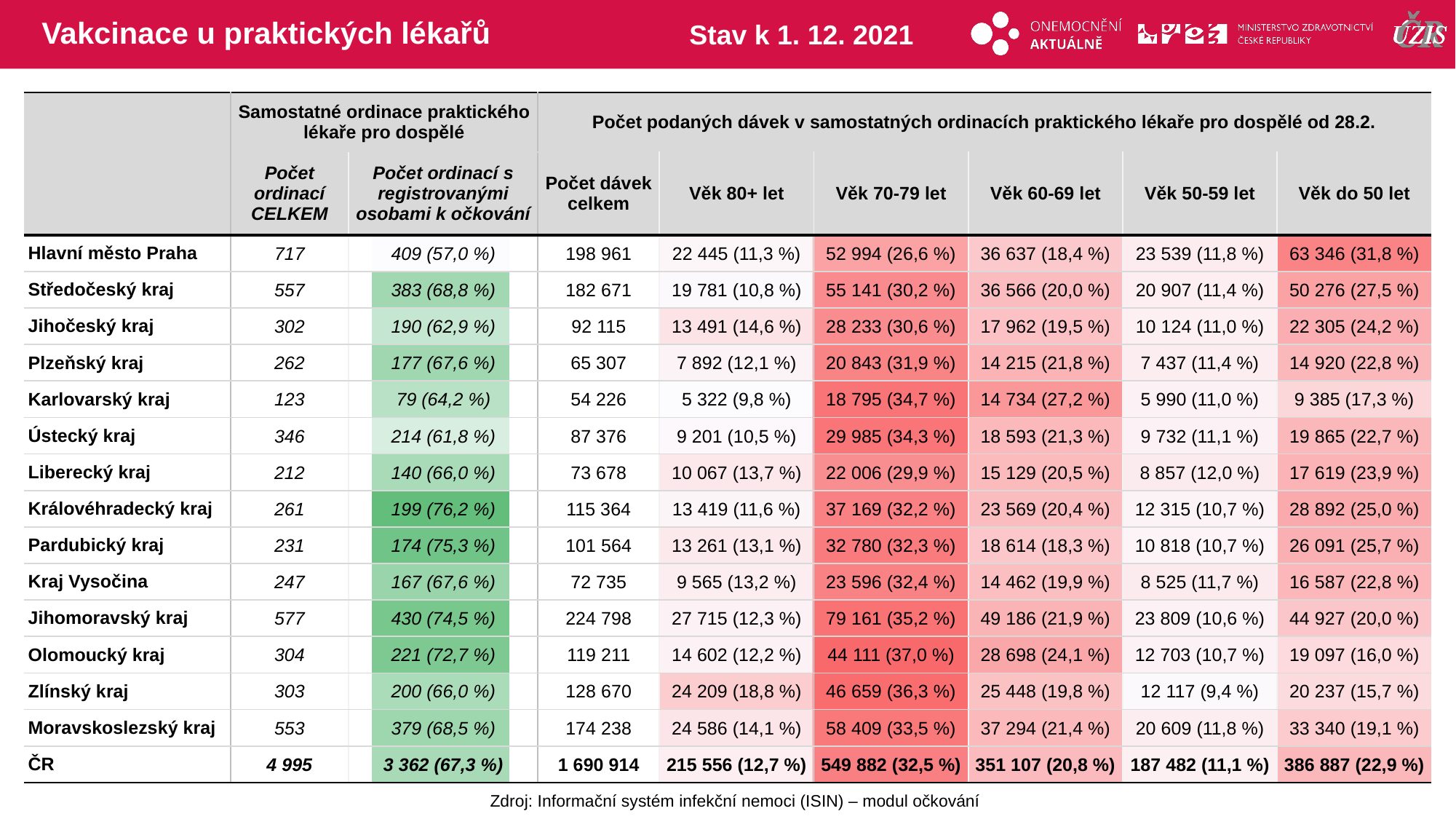

# Vakcinace u praktických lékařů
Stav k 1. 12. 2021
|  | Samostatné ordinace praktického lékaře pro dospělé |  | Počet podaných dávek v samostatných ordinacích praktického lékaře pro dospělé od 28.2. |  |  |  |  |  |
| --- | --- | --- | --- | --- | --- | --- | --- | --- |
|  | Počet ordinací CELKEM | Počet ordinací s registrovanými osobami k očkování | Počet dávek celkem | Věk 80+ let | Věk 70-79 let | Věk 60-69 let | Věk 50-59 let | Věk do 50 let |
| Hlavní město Praha | 717 | 409 (57,0 %) | 198 961 | 22 445 (11,3 %) | 52 994 (26,6 %) | 36 637 (18,4 %) | 23 539 (11,8 %) | 63 346 (31,8 %) |
| Středočeský kraj | 557 | 383 (68,8 %) | 182 671 | 19 781 (10,8 %) | 55 141 (30,2 %) | 36 566 (20,0 %) | 20 907 (11,4 %) | 50 276 (27,5 %) |
| Jihočeský kraj | 302 | 190 (62,9 %) | 92 115 | 13 491 (14,6 %) | 28 233 (30,6 %) | 17 962 (19,5 %) | 10 124 (11,0 %) | 22 305 (24,2 %) |
| Plzeňský kraj | 262 | 177 (67,6 %) | 65 307 | 7 892 (12,1 %) | 20 843 (31,9 %) | 14 215 (21,8 %) | 7 437 (11,4 %) | 14 920 (22,8 %) |
| Karlovarský kraj | 123 | 79 (64,2 %) | 54 226 | 5 322 (9,8 %) | 18 795 (34,7 %) | 14 734 (27,2 %) | 5 990 (11,0 %) | 9 385 (17,3 %) |
| Ústecký kraj | 346 | 214 (61,8 %) | 87 376 | 9 201 (10,5 %) | 29 985 (34,3 %) | 18 593 (21,3 %) | 9 732 (11,1 %) | 19 865 (22,7 %) |
| Liberecký kraj | 212 | 140 (66,0 %) | 73 678 | 10 067 (13,7 %) | 22 006 (29,9 %) | 15 129 (20,5 %) | 8 857 (12,0 %) | 17 619 (23,9 %) |
| Královéhradecký kraj | 261 | 199 (76,2 %) | 115 364 | 13 419 (11,6 %) | 37 169 (32,2 %) | 23 569 (20,4 %) | 12 315 (10,7 %) | 28 892 (25,0 %) |
| Pardubický kraj | 231 | 174 (75,3 %) | 101 564 | 13 261 (13,1 %) | 32 780 (32,3 %) | 18 614 (18,3 %) | 10 818 (10,7 %) | 26 091 (25,7 %) |
| Kraj Vysočina | 247 | 167 (67,6 %) | 72 735 | 9 565 (13,2 %) | 23 596 (32,4 %) | 14 462 (19,9 %) | 8 525 (11,7 %) | 16 587 (22,8 %) |
| Jihomoravský kraj | 577 | 430 (74,5 %) | 224 798 | 27 715 (12,3 %) | 79 161 (35,2 %) | 49 186 (21,9 %) | 23 809 (10,6 %) | 44 927 (20,0 %) |
| Olomoucký kraj | 304 | 221 (72,7 %) | 119 211 | 14 602 (12,2 %) | 44 111 (37,0 %) | 28 698 (24,1 %) | 12 703 (10,7 %) | 19 097 (16,0 %) |
| Zlínský kraj | 303 | 200 (66,0 %) | 128 670 | 24 209 (18,8 %) | 46 659 (36,3 %) | 25 448 (19,8 %) | 12 117 (9,4 %) | 20 237 (15,7 %) |
| Moravskoslezský kraj | 553 | 379 (68,5 %) | 174 238 | 24 586 (14,1 %) | 58 409 (33,5 %) | 37 294 (21,4 %) | 20 609 (11,8 %) | 33 340 (19,1 %) |
| ČR | 4 995 | 3 362 (67,3 %) | 1 690 914 | 215 556 (12,7 %) | 549 882 (32,5 %) | 351 107 (20,8 %) | 187 482 (11,1 %) | 386 887 (22,9 %) |
|  |  |  |  |  |
| --- | --- | --- | --- | --- |
|  |  |  |  |  |
|  |  |  |  |  |
|  |  |  |  |  |
|  |  |  |  |  |
|  |  |  |  |  |
|  |  |  |  |  |
|  |  |  |  |  |
|  |  |  |  |  |
|  |  |  |  |  |
|  |  |  |  |  |
|  |  |  |  |  |
|  |  |  |  |  |
|  |  |  |  |  |
|  |  |  |  |  |
|  |
| --- |
|  |
|  |
|  |
|  |
|  |
|  |
|  |
|  |
|  |
|  |
|  |
|  |
|  |
|  |
Zdroj: Informační systém infekční nemoci (ISIN) – modul očkování